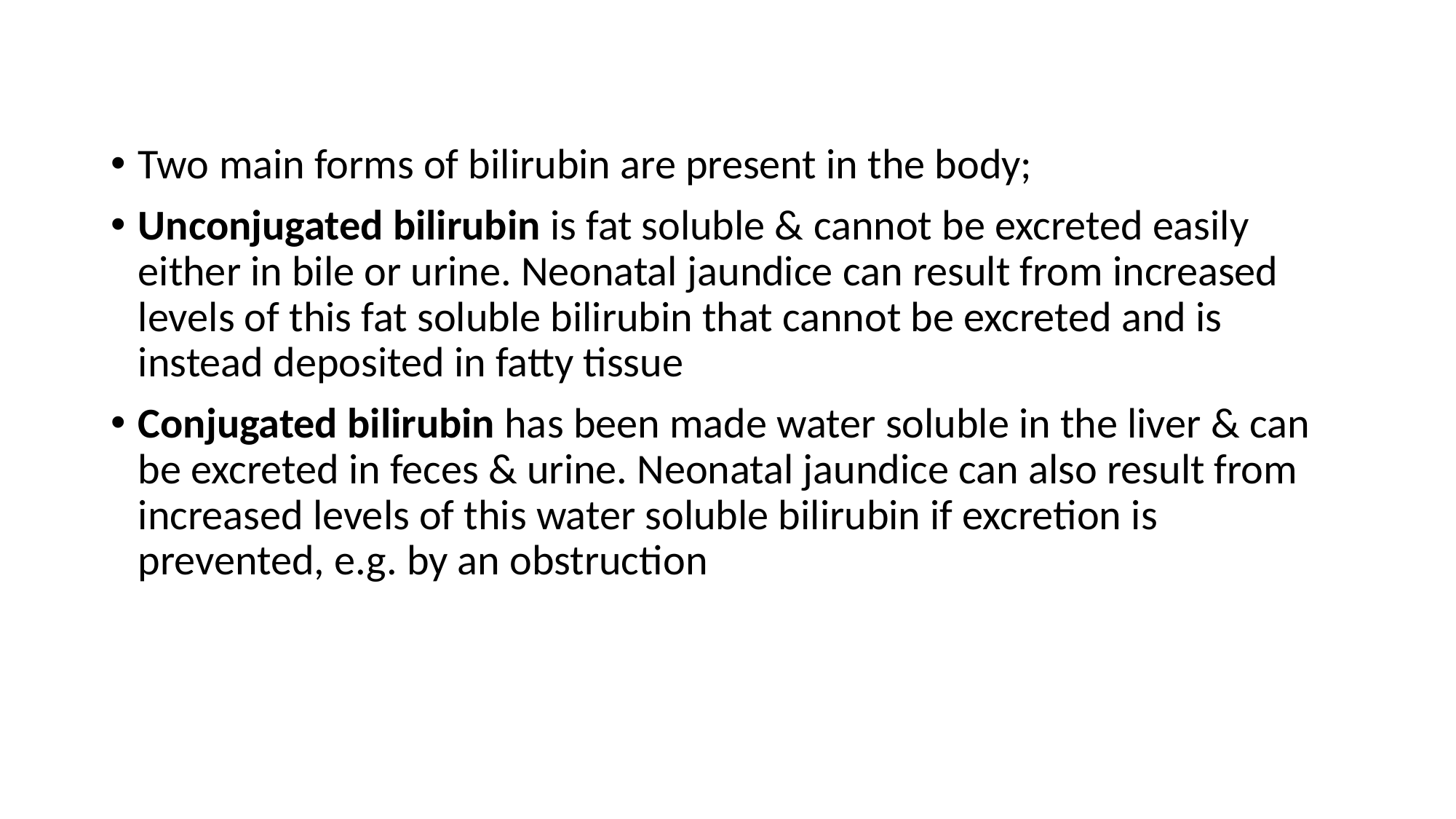

#
Two main forms of bilirubin are present in the body;
Unconjugated bilirubin is fat soluble & cannot be excreted easily either in bile or urine. Neonatal jaundice can result from increased levels of this fat soluble bilirubin that cannot be excreted and is instead deposited in fatty tissue
Conjugated bilirubin has been made water soluble in the liver & can be excreted in feces & urine. Neonatal jaundice can also result from increased levels of this water soluble bilirubin if excretion is prevented, e.g. by an obstruction